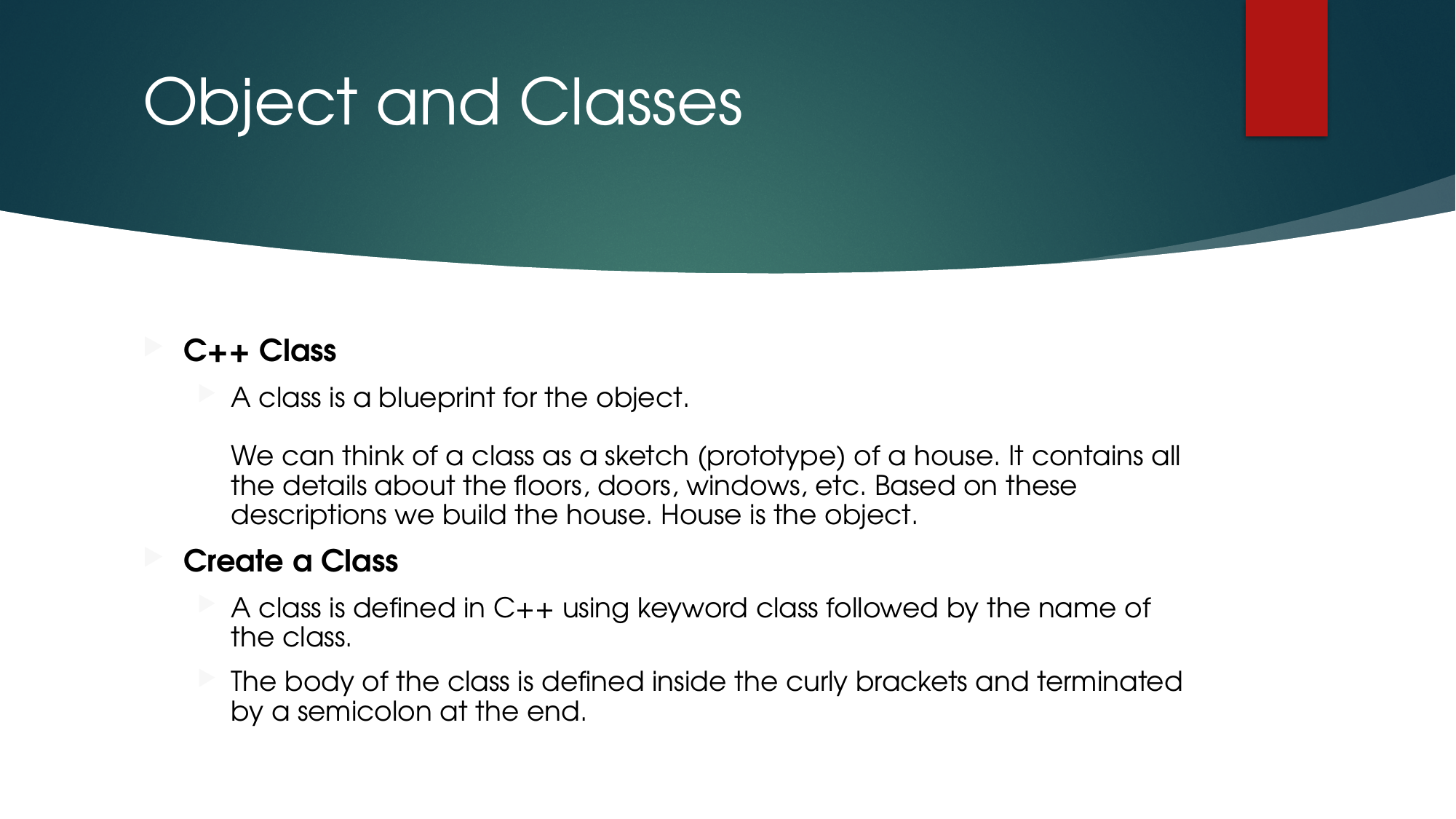

# Object and Classes

C++ Class
A class is a blueprint for the object.
We can think of a class as a sketch (prototype) of a house. It contains all the details about the floors, doors, windows, etc. Based on these descriptions we build the house. House is the object.
Create a Class
A class is defined in C++ using keyword class followed by the name of the class.
The body of the class is defined inside the curly brackets and terminated by a semicolon at the end.